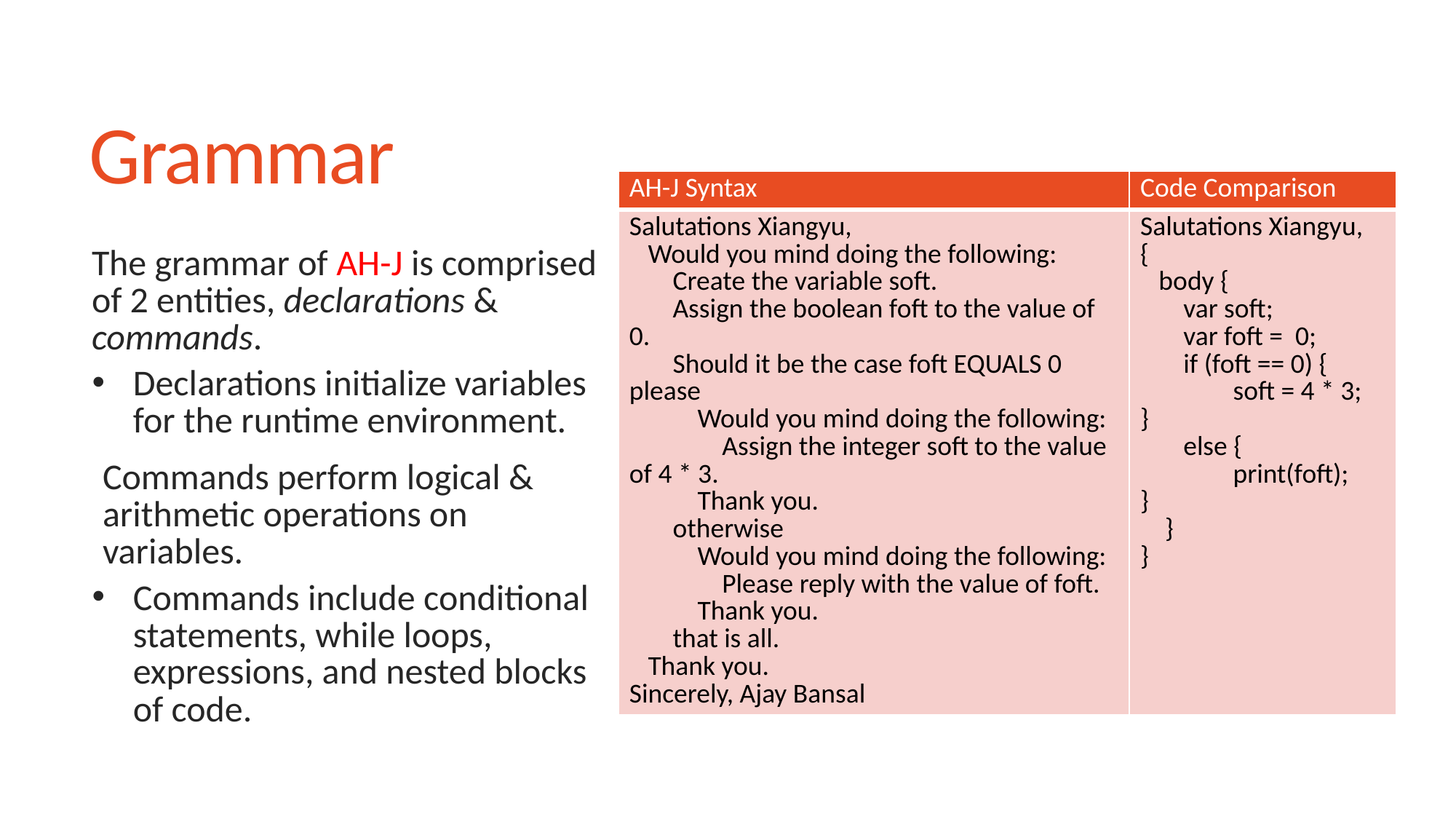

# Grammar
| AH-J Syntax | Code Comparison |
| --- | --- |
| Salutations Xiangyu,    Would you mind doing the following:        Create the variable soft.        Assign the boolean foft to the value of 0.        Should it be the case foft EQUALS 0 please            Would you mind doing the following:                Assign the integer soft to the value of 4 \* 3.            Thank you.        otherwise            Would you mind doing the following:                Please reply with the value of foft.            Thank you.        that is all.    Thank you. Sincerely, Ajay Bansal | Salutations Xiangyu, {    body {        var soft;        var foft =  0;        if (foft == 0) {                soft = 4 \* 3; }        else {                print(foft); }     } } |
The grammar of AH-J is comprised of 2 entities, declarations & commands.
Declarations initialize variables for the runtime environment.
Commands perform logical & arithmetic operations on variables.
Commands include conditional statements, while loops, expressions, and nested blocks of code.